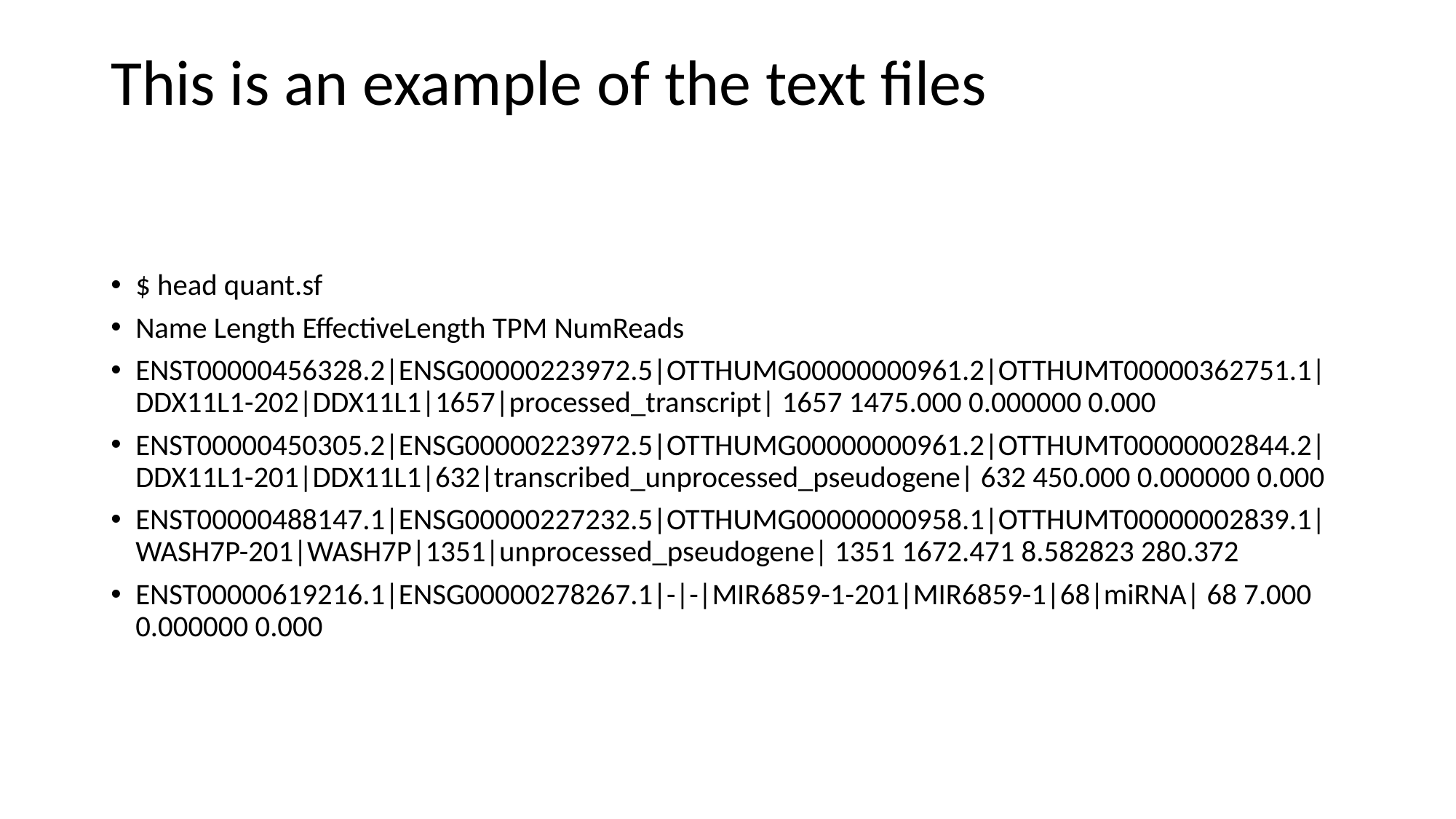

# This is an example of the text files

$ head quant.sf
Name Length EffectiveLength TPM NumReads
ENST00000456328.2|ENSG00000223972.5|OTTHUMG00000000961.2|OTTHUMT00000362751.1|DDX11L1-202|DDX11L1|1657|processed_transcript| 1657 1475.000 0.000000 0.000
ENST00000450305.2|ENSG00000223972.5|OTTHUMG00000000961.2|OTTHUMT00000002844.2|DDX11L1-201|DDX11L1|632|transcribed_unprocessed_pseudogene| 632 450.000 0.000000 0.000
ENST00000488147.1|ENSG00000227232.5|OTTHUMG00000000958.1|OTTHUMT00000002839.1|WASH7P-201|WASH7P|1351|unprocessed_pseudogene| 1351 1672.471 8.582823 280.372
ENST00000619216.1|ENSG00000278267.1|-|-|MIR6859-1-201|MIR6859-1|68|miRNA| 68 7.000 0.000000 0.000